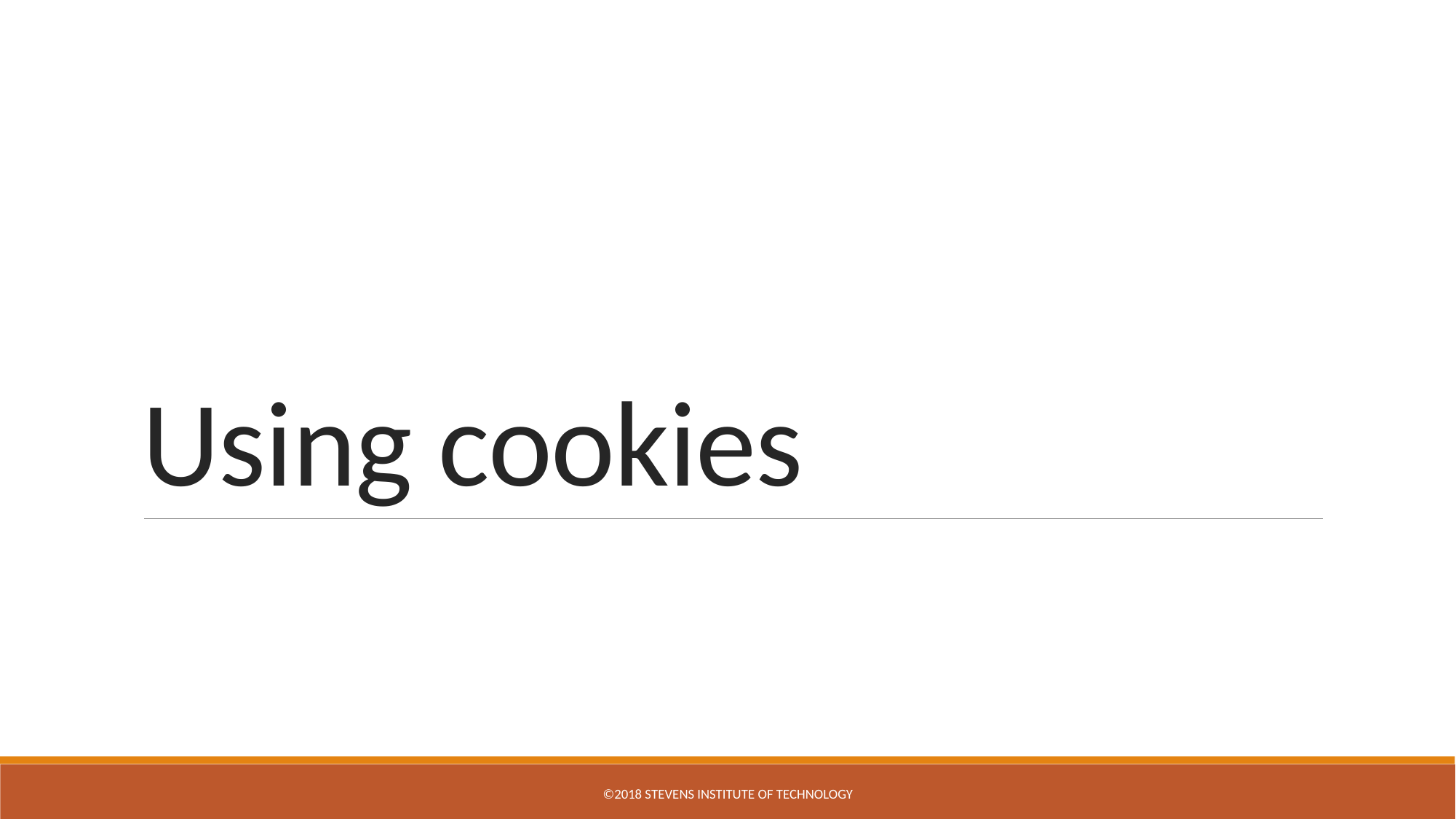

# Using cookies

©2018 Stevens Institute of Technology